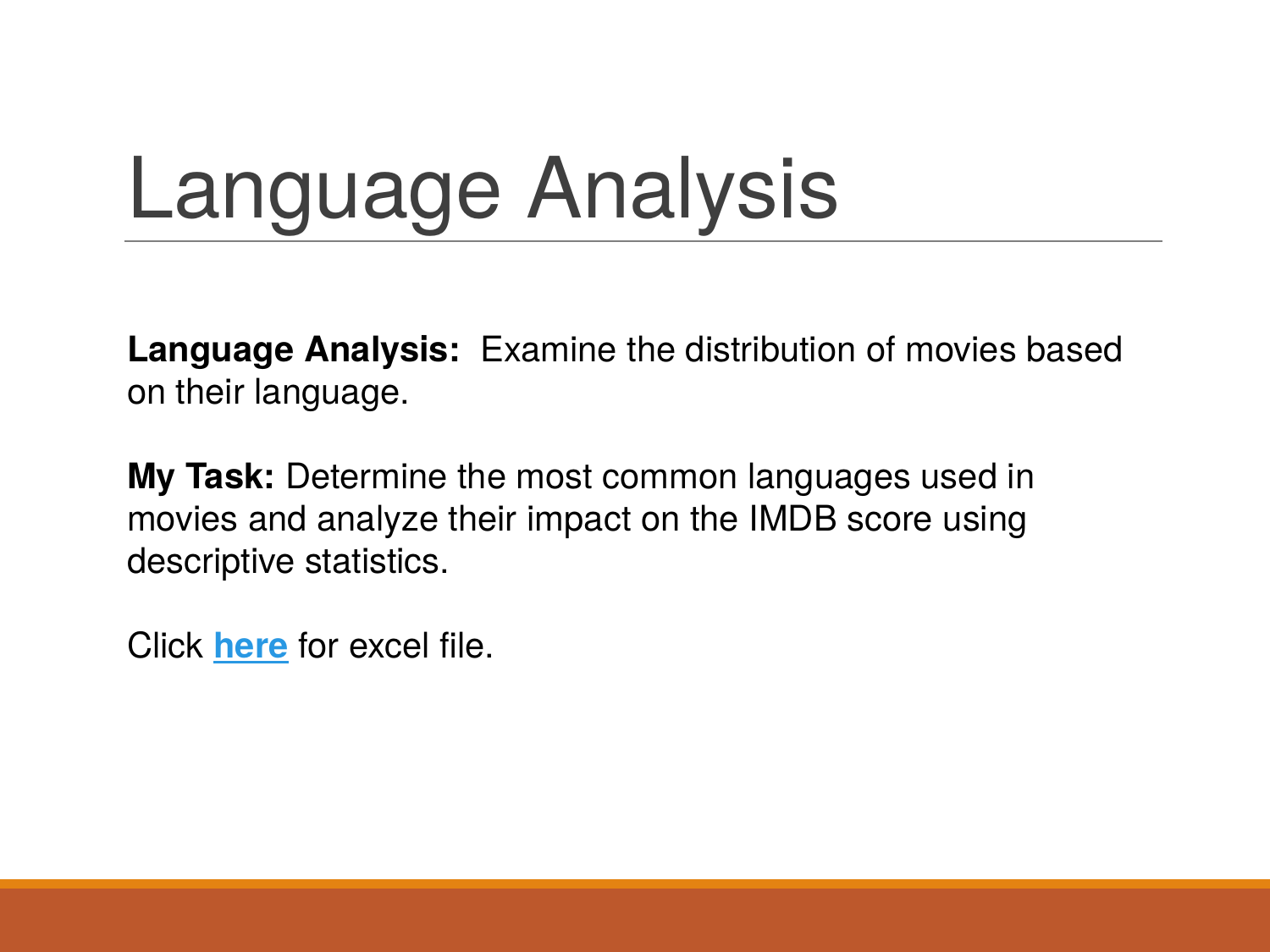

# Language Analysis
Language Analysis:  Examine the distribution of movies based on their language.

My Task: Determine the most common languages used in movies and analyze their impact on the IMDB score using descriptive statistics.

Click here for excel file.